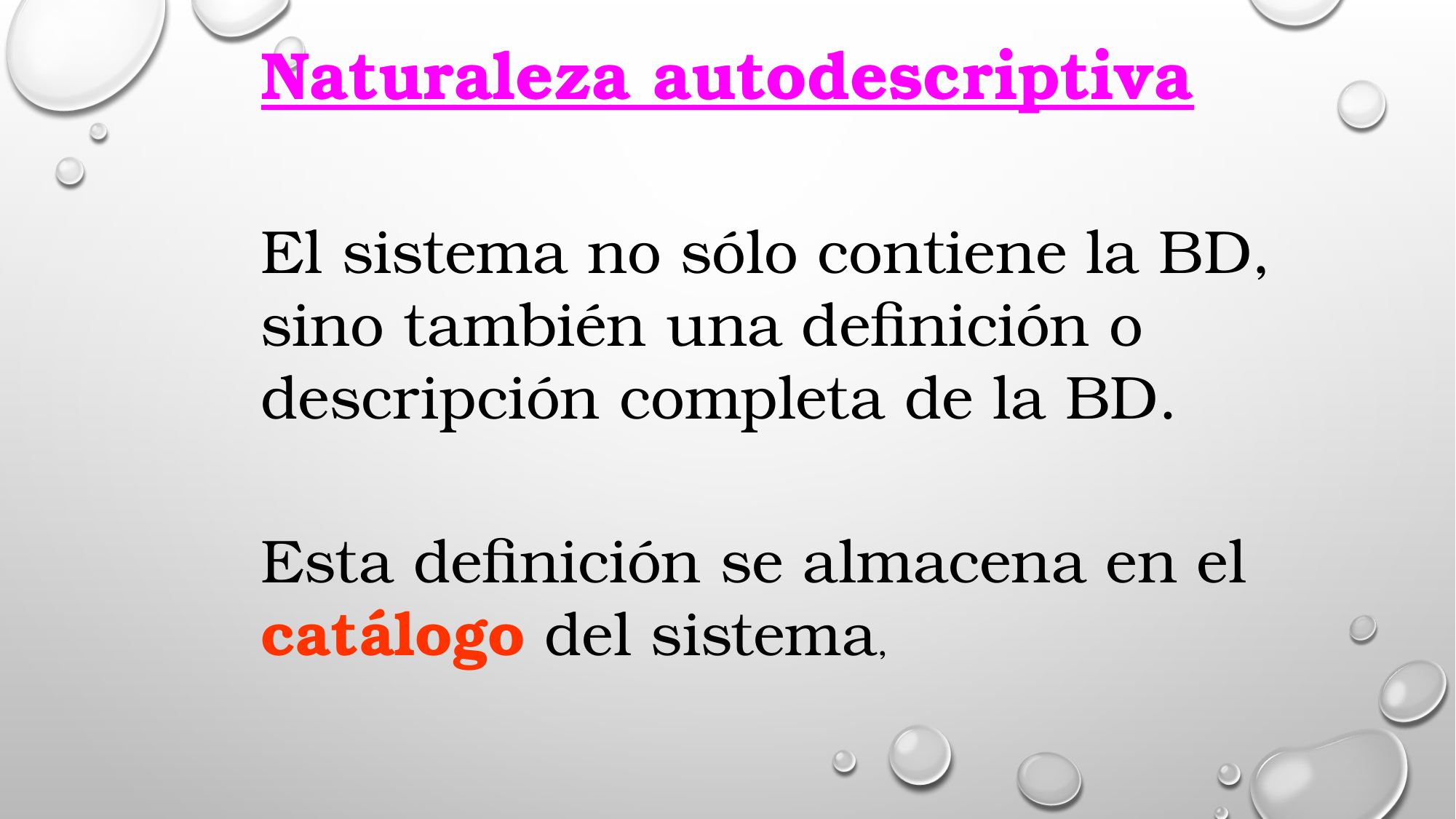

Naturaleza autodescriptiva
El sistema no sólo contiene la BD, sino también una definición o descripción completa de la BD.
Esta definición se almacena en el catálogo del sistema,